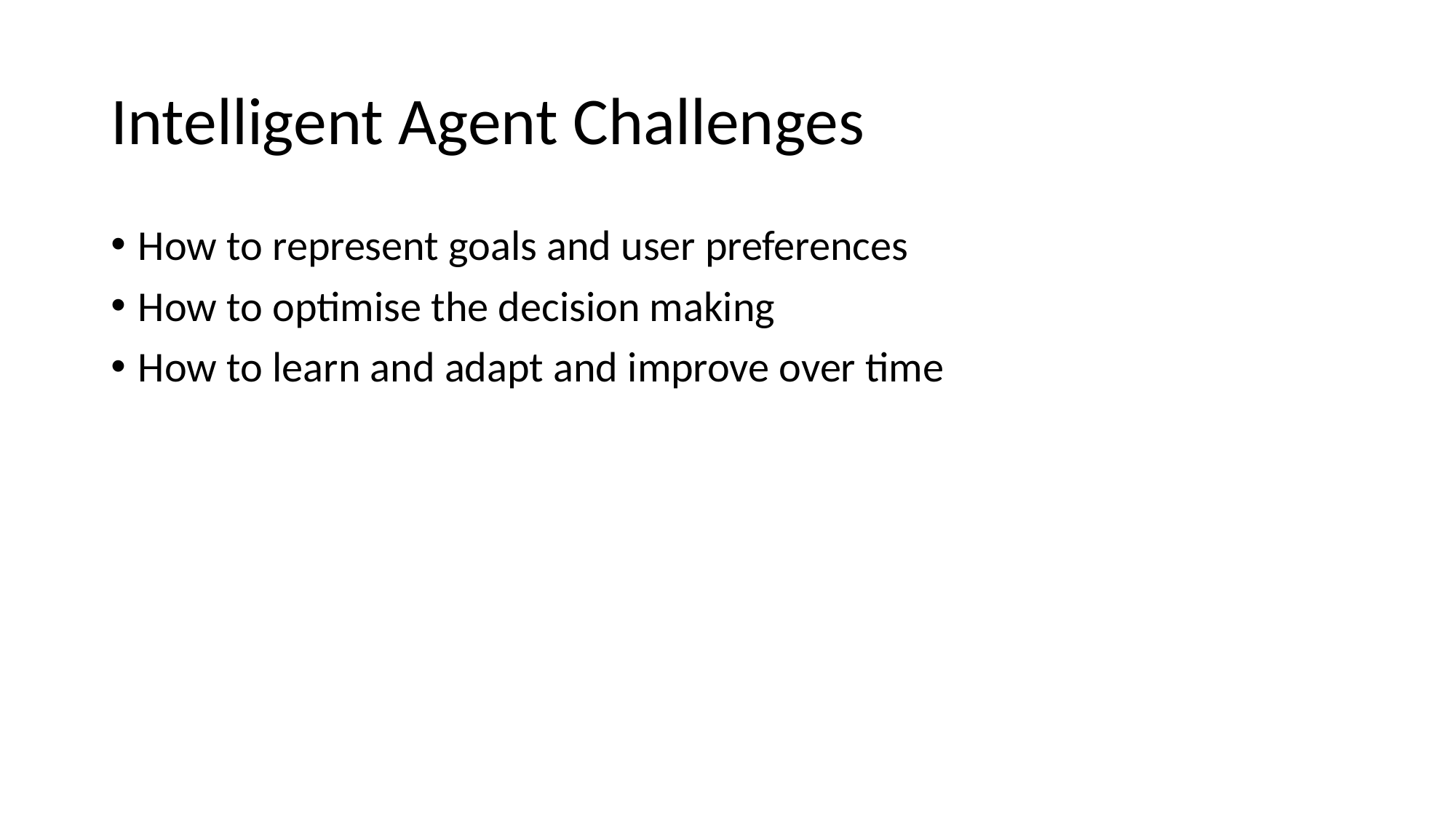

# Intelligent Agent Challenges
How to represent goals and user preferences
How to optimise the decision making
How to learn and adapt and improve over time